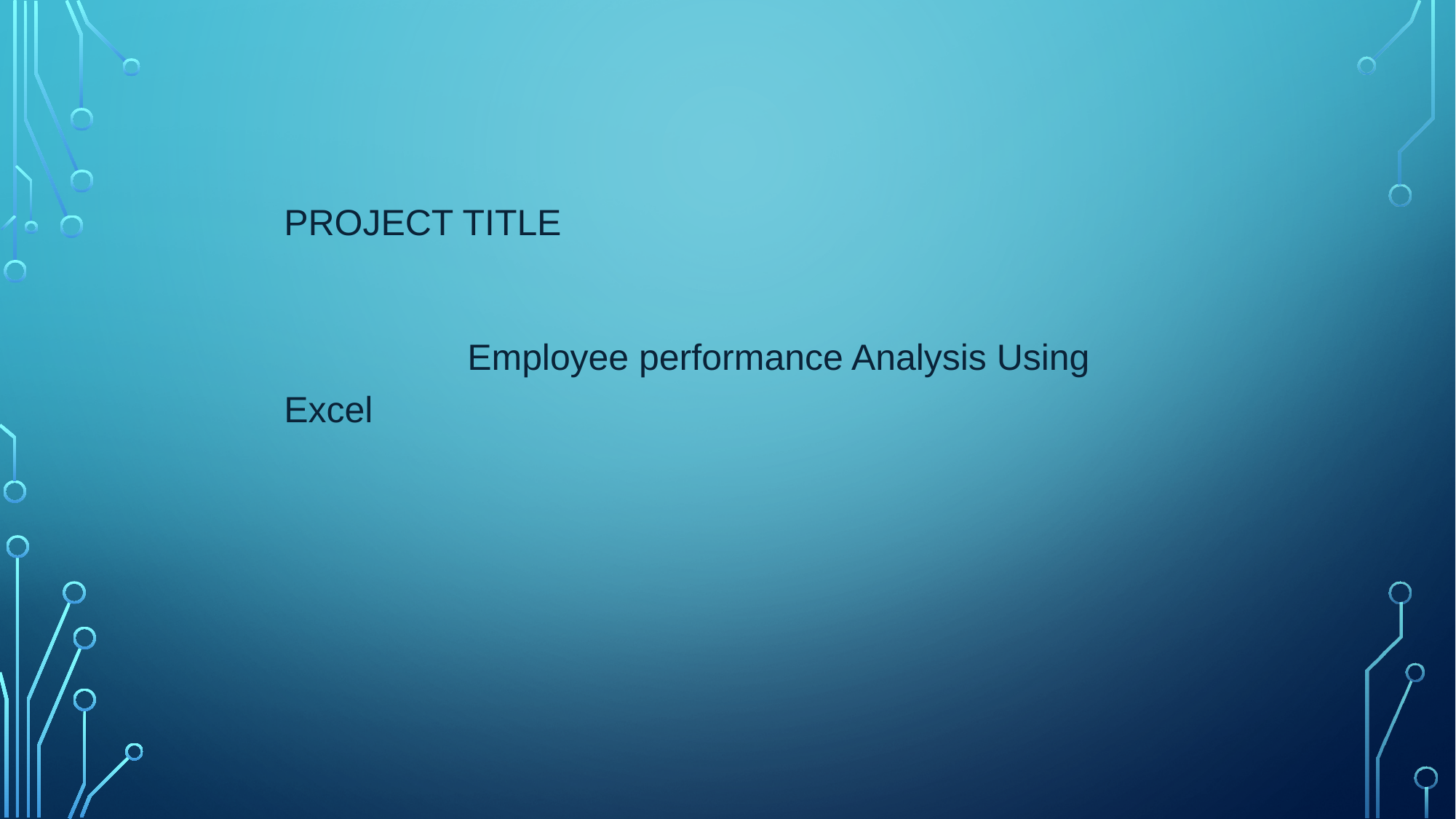

PROJECT TITLE

                  Employee performance Analysis Using Excel